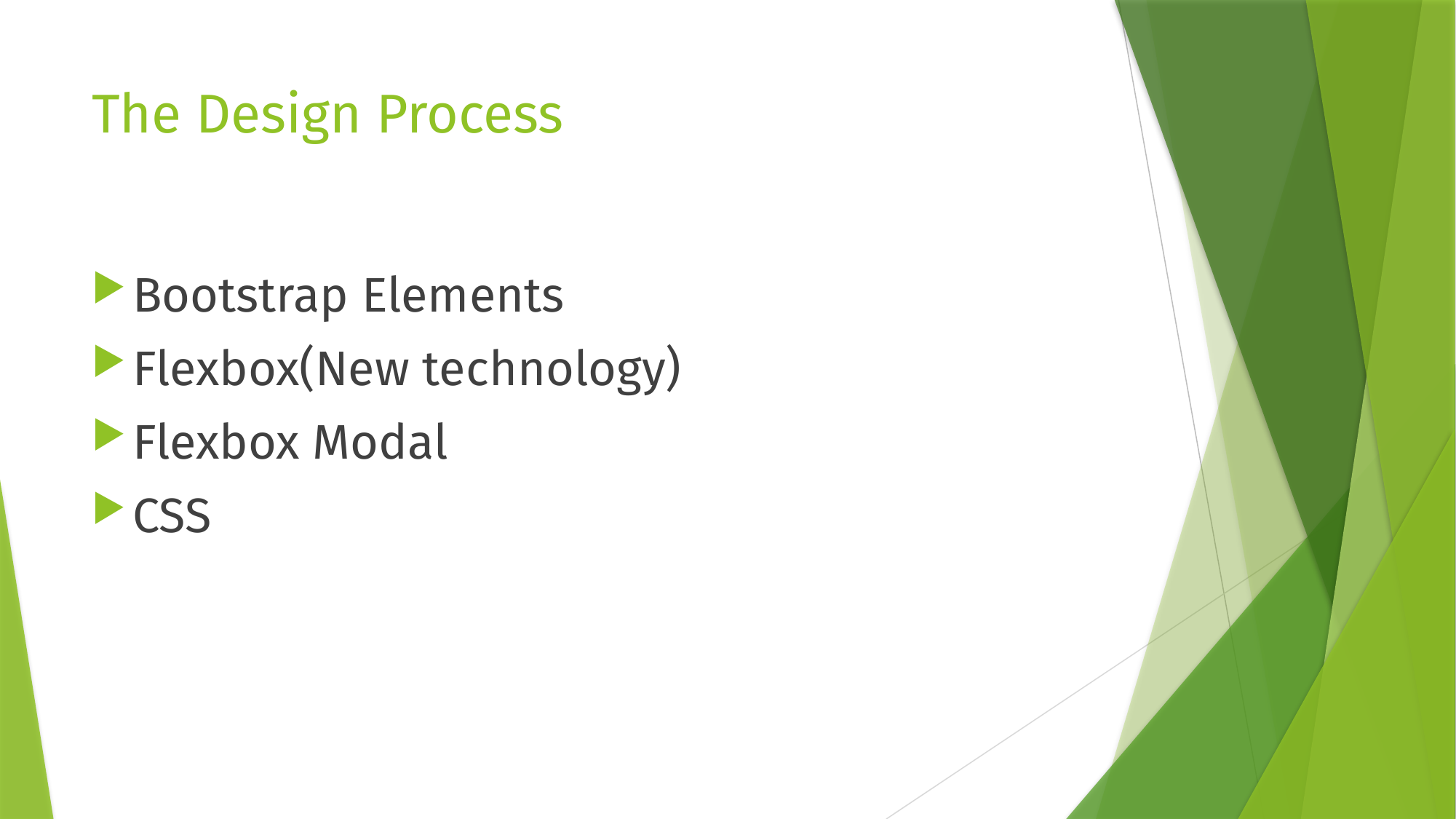

# The Design Process
Bootstrap Elements
Flexbox(New technology)
Flexbox Modal
CSS